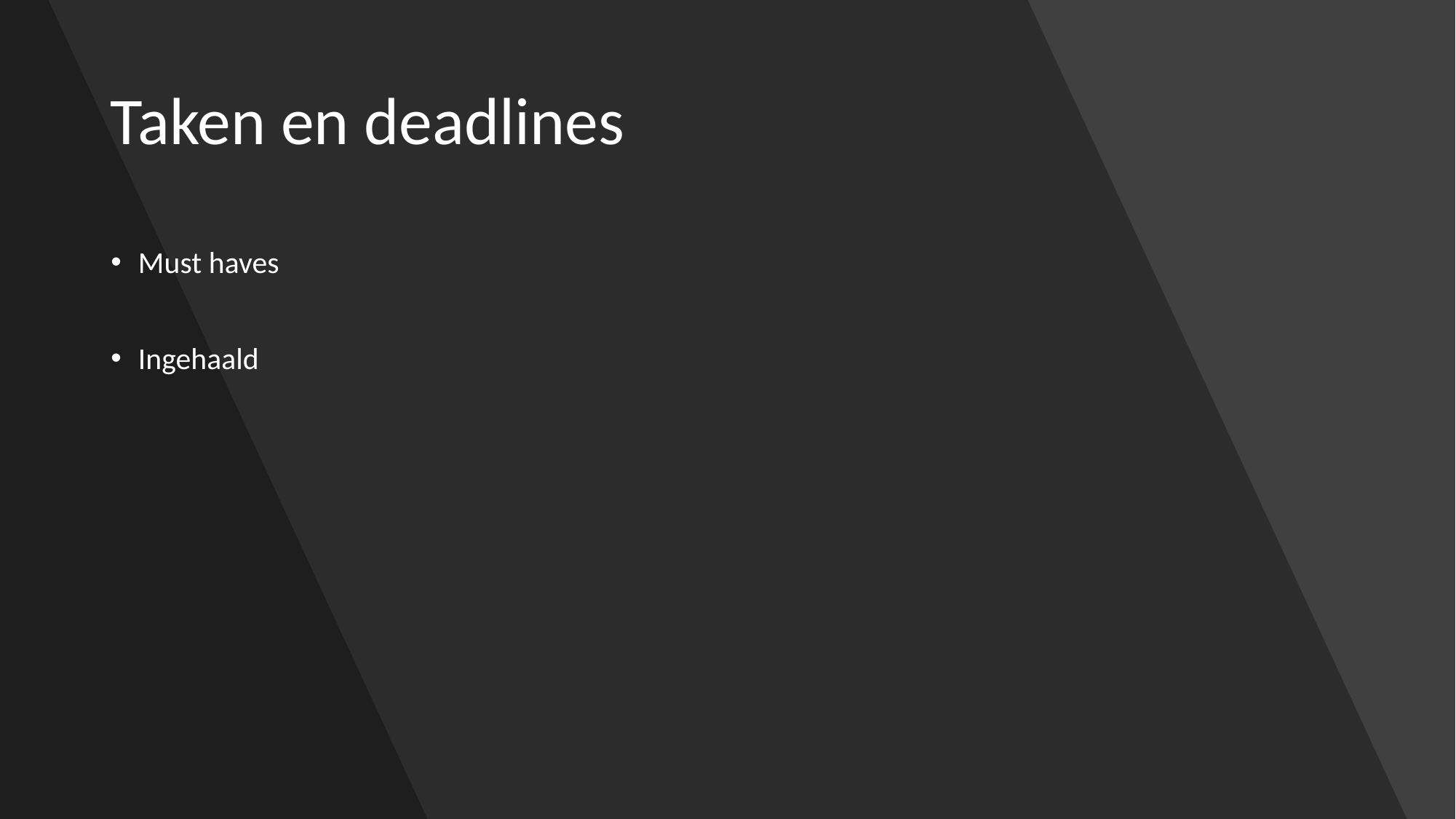

# Taken en deadlines
Must haves

Ingehaald